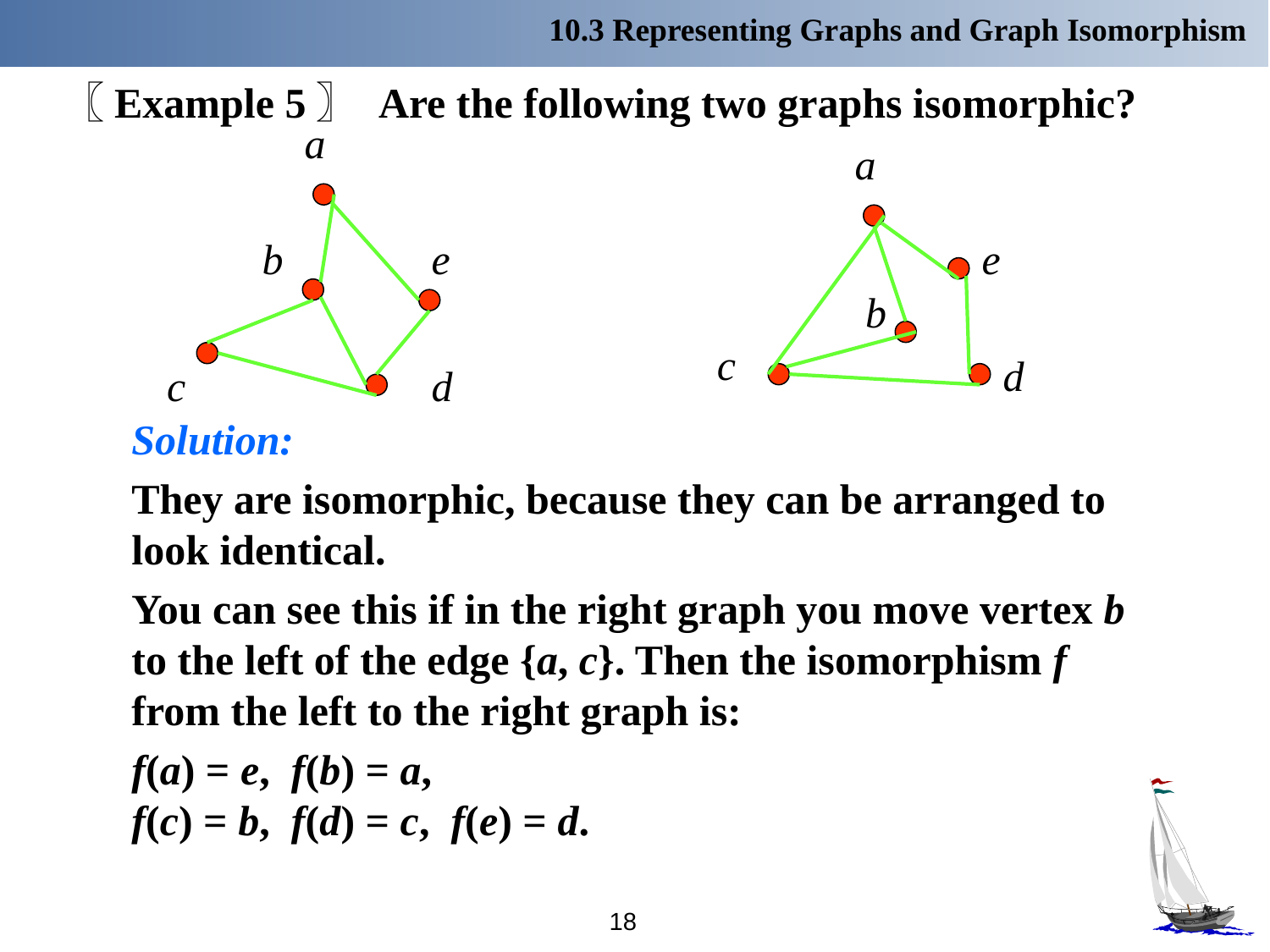

10.3 Representing Graphs and Graph Isomorphism
〖Example 5〗 Are the following two graphs isomorphic?
a

b
e

c
d

a

e

b

c
d

Solution:
They are isomorphic, because they can be arranged to look identical.
You can see this if in the right graph you move vertex b to the left of the edge {a, c}. Then the isomorphism f from the left to the right graph is:
f(a) = e,  f(b) = a,
f(c) = b,  f(d) = c,  f(e) = d.
18